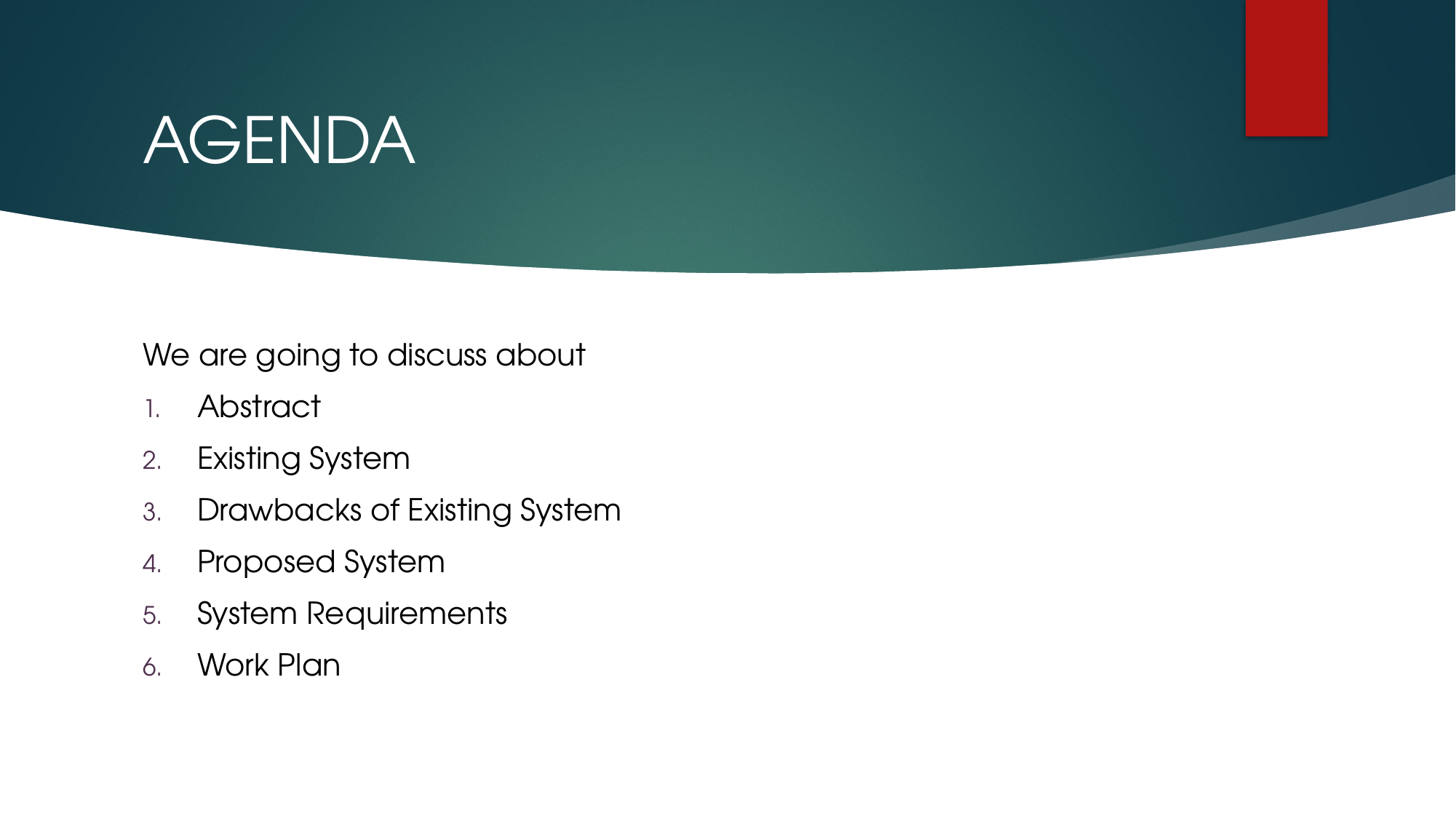

# AGENDA

We are going to discuss about
Abstract
Existing System
Drawbacks of Existing System
Proposed System
System Requirements
Work Plan